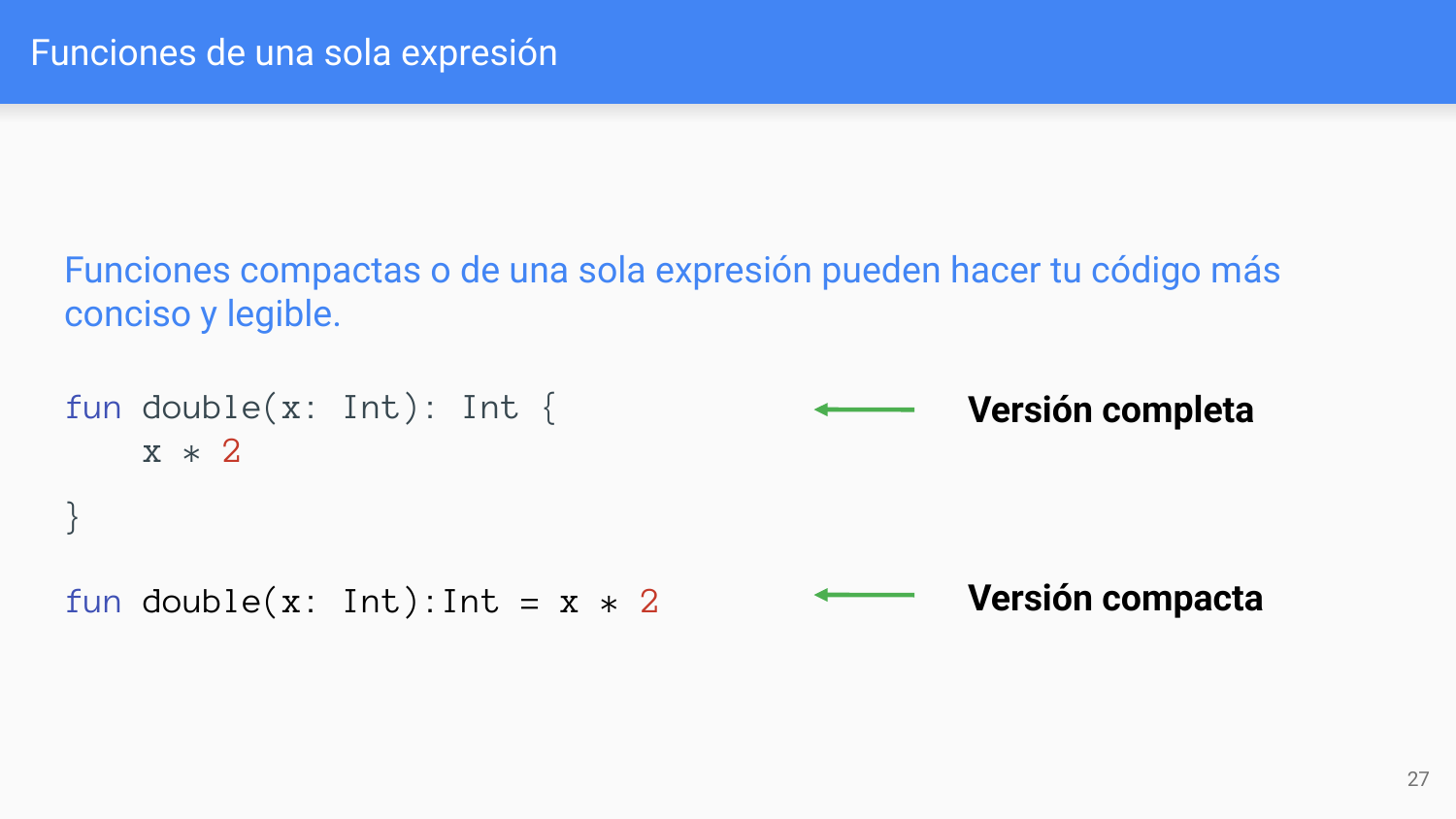

# Funciones de una sola expresión
Funciones compactas o de una sola expresión pueden hacer tu código más conciso y legible.

fun double(x: Int): Int {
    x * 2
}
Versión completa
Versión compacta
fun double(x: Int):Int = x * 2

27